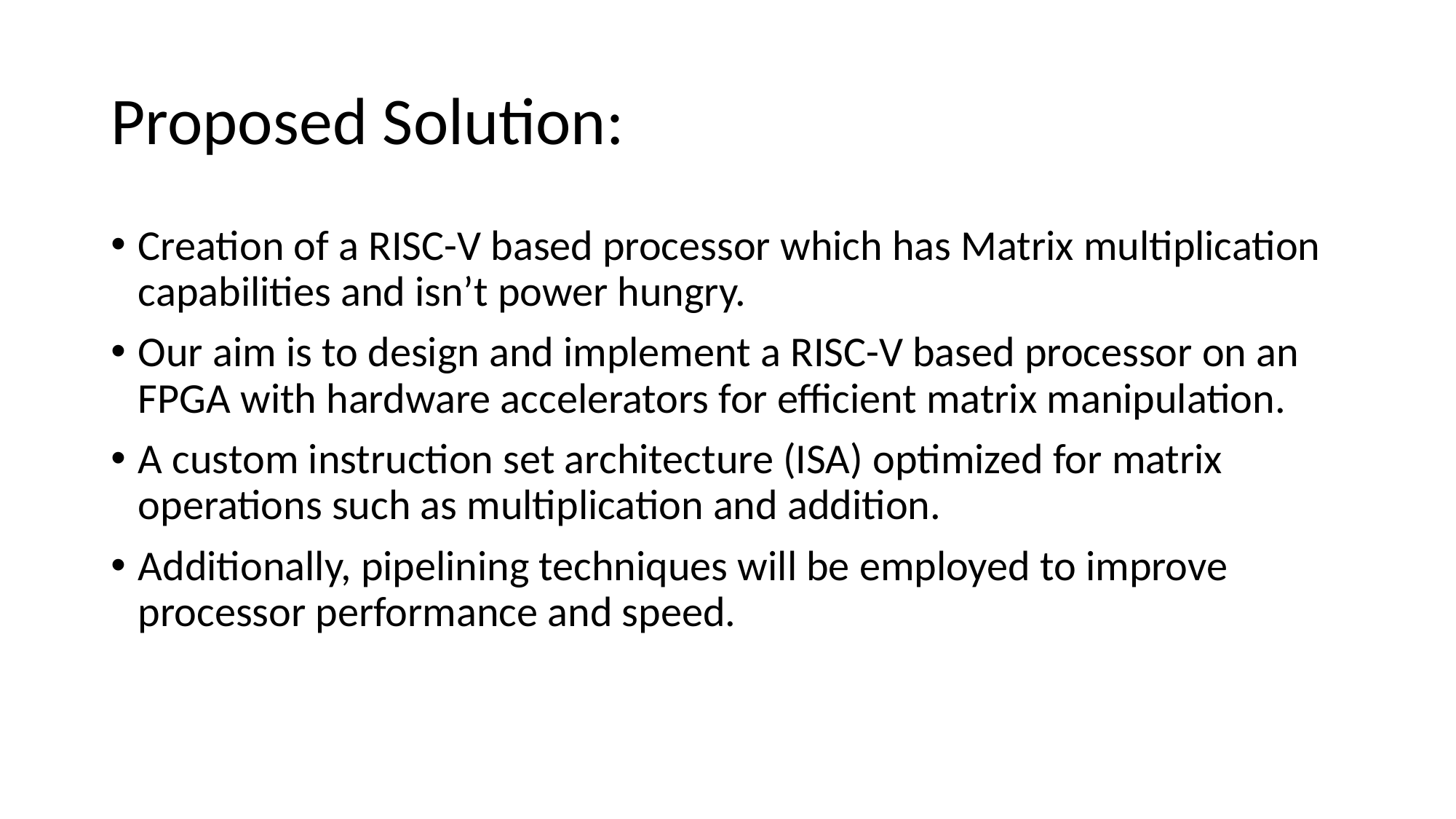

# Proposed Solution:
Creation of a RISC-V based processor which has Matrix multiplication capabilities and isn’t power hungry.
Our aim is to design and implement a RISC-V based processor on an FPGA with hardware accelerators for efficient matrix manipulation.
A custom instruction set architecture (ISA) optimized for matrix operations such as multiplication and addition.
Additionally, pipelining techniques will be employed to improve processor performance and speed.